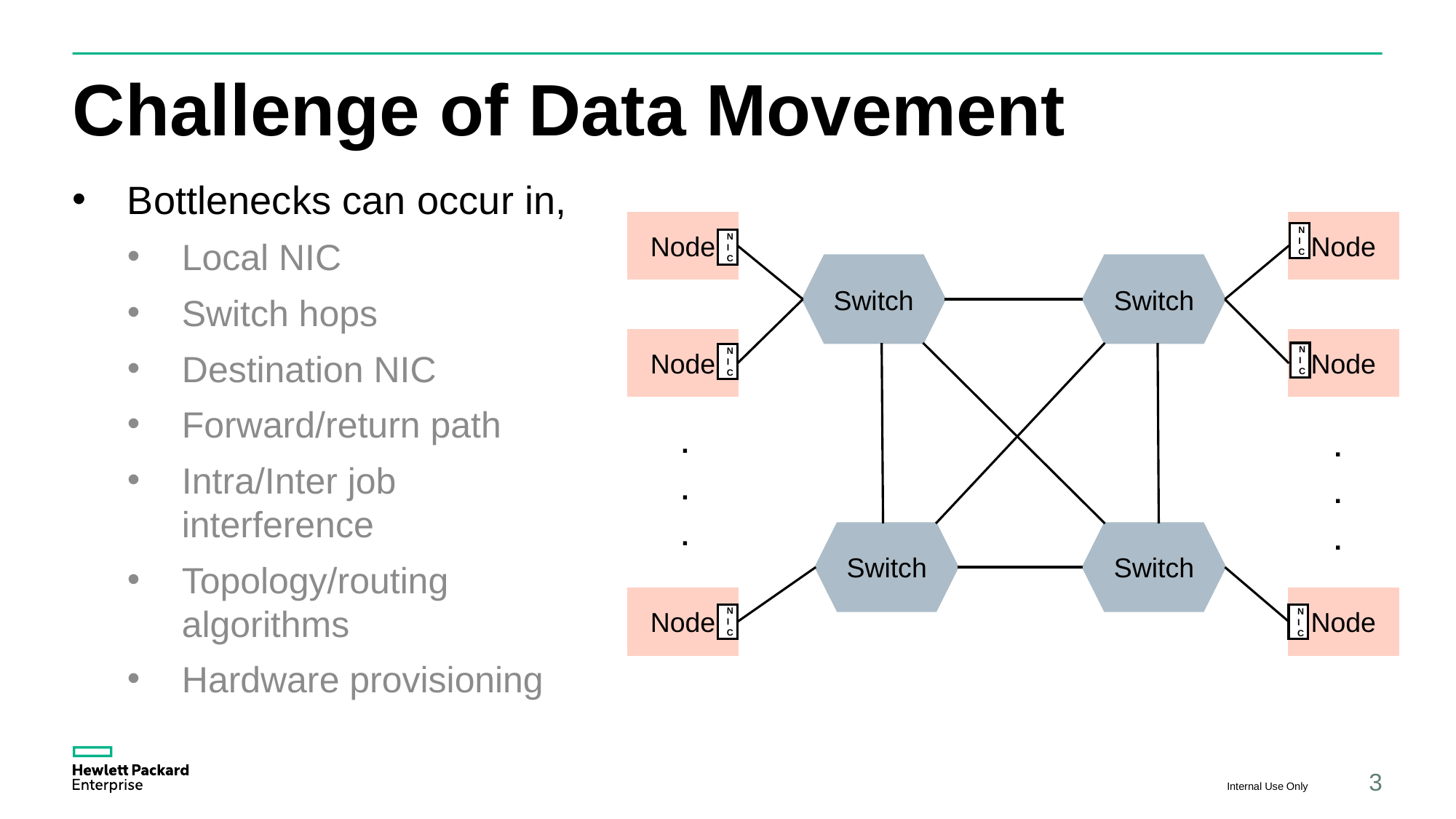

# Challenge of Data Movement
Bottlenecks can occur in,
Local NIC
Switch hops
Destination NIC
Forward/return path
Intra/Inter job interference
Topology/routing algorithms
Hardware provisioning
Node
Node
NIC
NIC
Switch
Switch
Node
Node
NIC
NIC
.
.
.
.
.
.
Switch
Switch
Node
Node
NIC
NIC
Internal Use Only
3